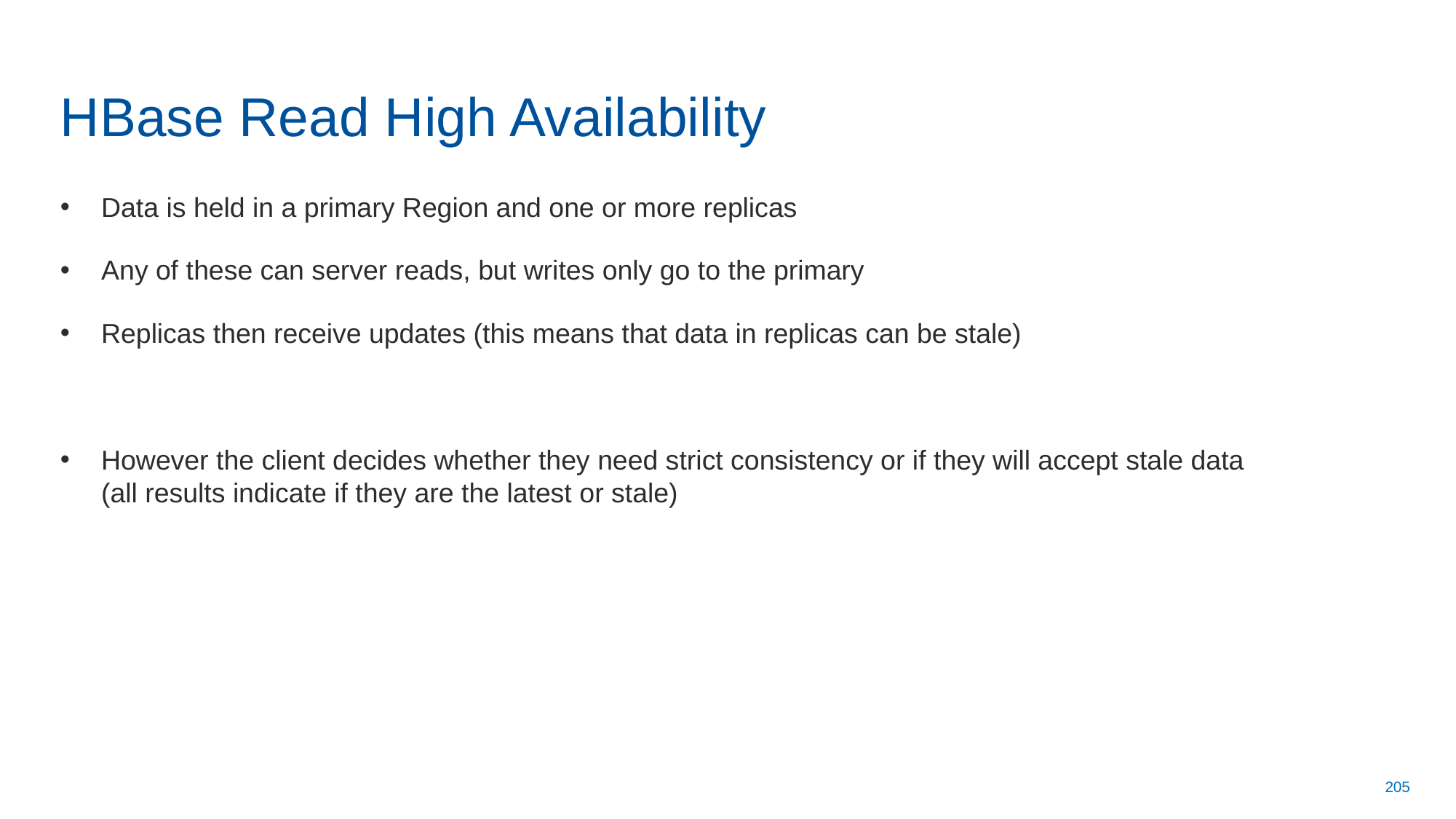

# HBase Read High Availability
Data is held in a primary Region and one or more replicas
Any of these can server reads, but writes only go to the primary
Replicas then receive updates (this means that data in replicas can be stale)

However the client decides whether they need strict consistency or if they will accept stale data (all results indicate if they are the latest or stale)